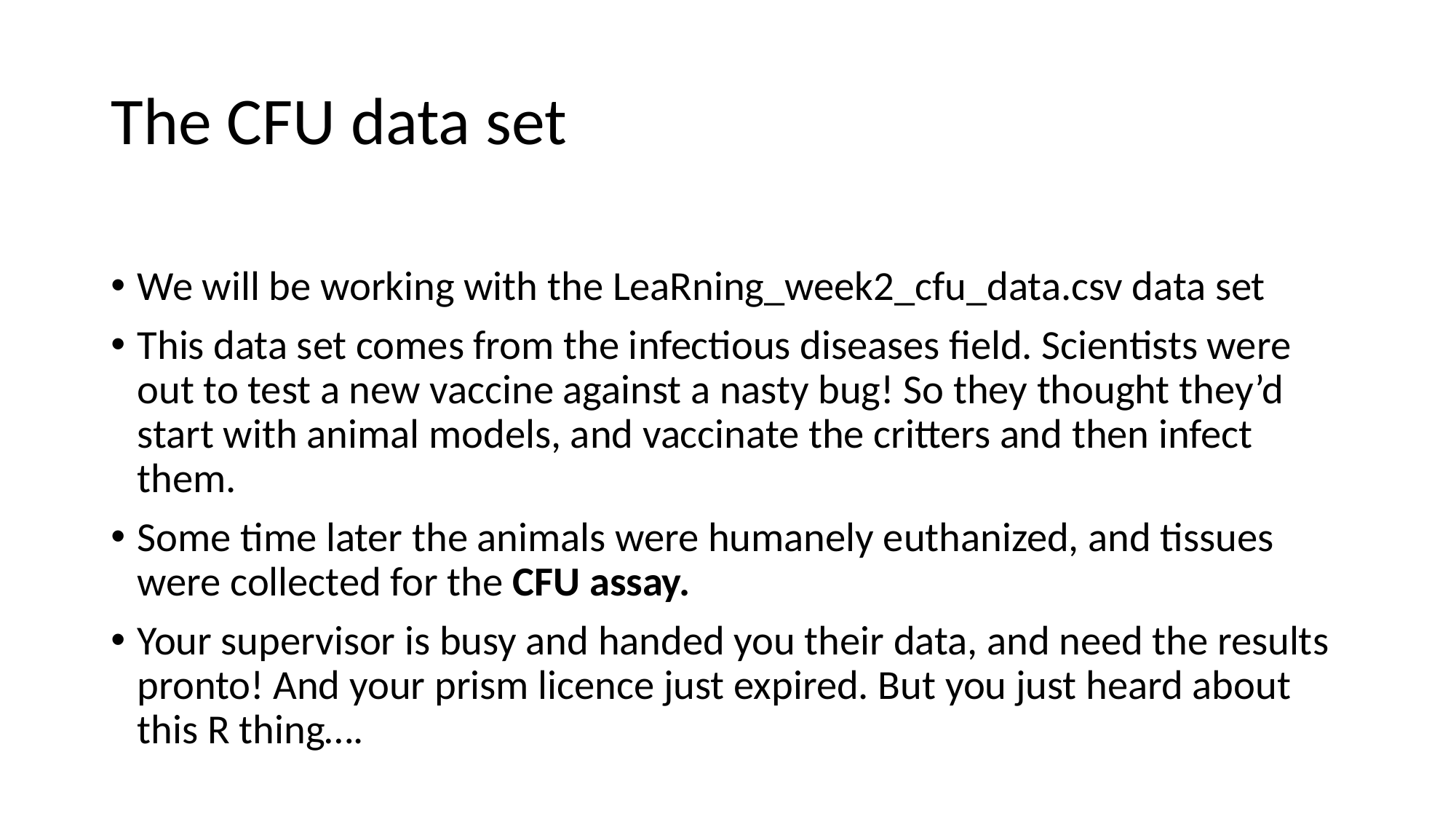

# The CFU data set
We will be working with the LeaRning_week2_cfu_data.csv data set
This data set comes from the infectious diseases field. Scientists were out to test a new vaccine against a nasty bug! So they thought they’d start with animal models, and vaccinate the critters and then infect them.
Some time later the animals were humanely euthanized, and tissues were collected for the CFU assay.
Your supervisor is busy and handed you their data, and need the results pronto! And your prism licence just expired. But you just heard about this R thing….